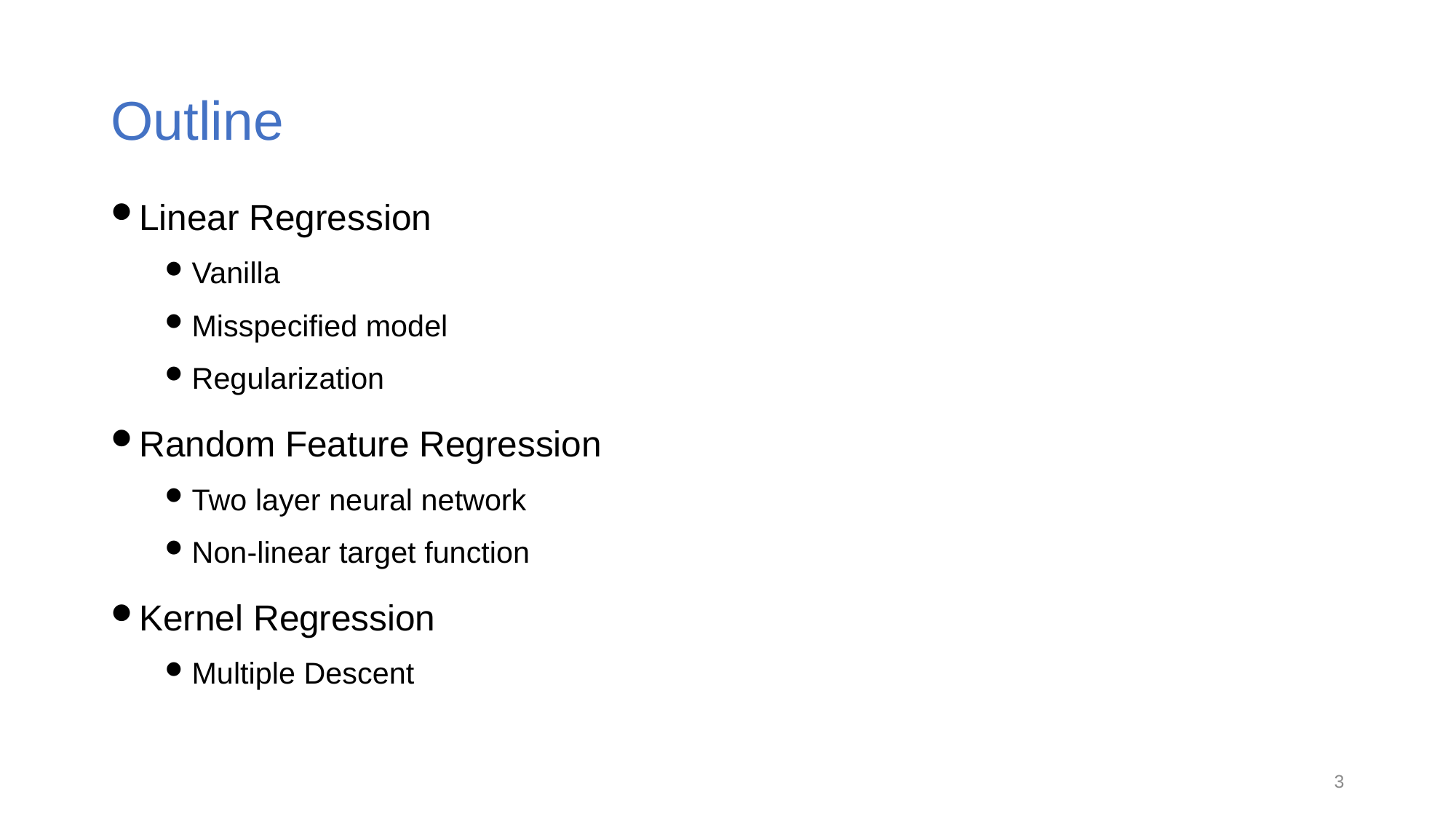

# Outline
Linear Regression
Vanilla
Misspecified model
Regularization
Random Feature Regression
Two layer neural network
Non-linear target function
Kernel Regression
Multiple Descent
3